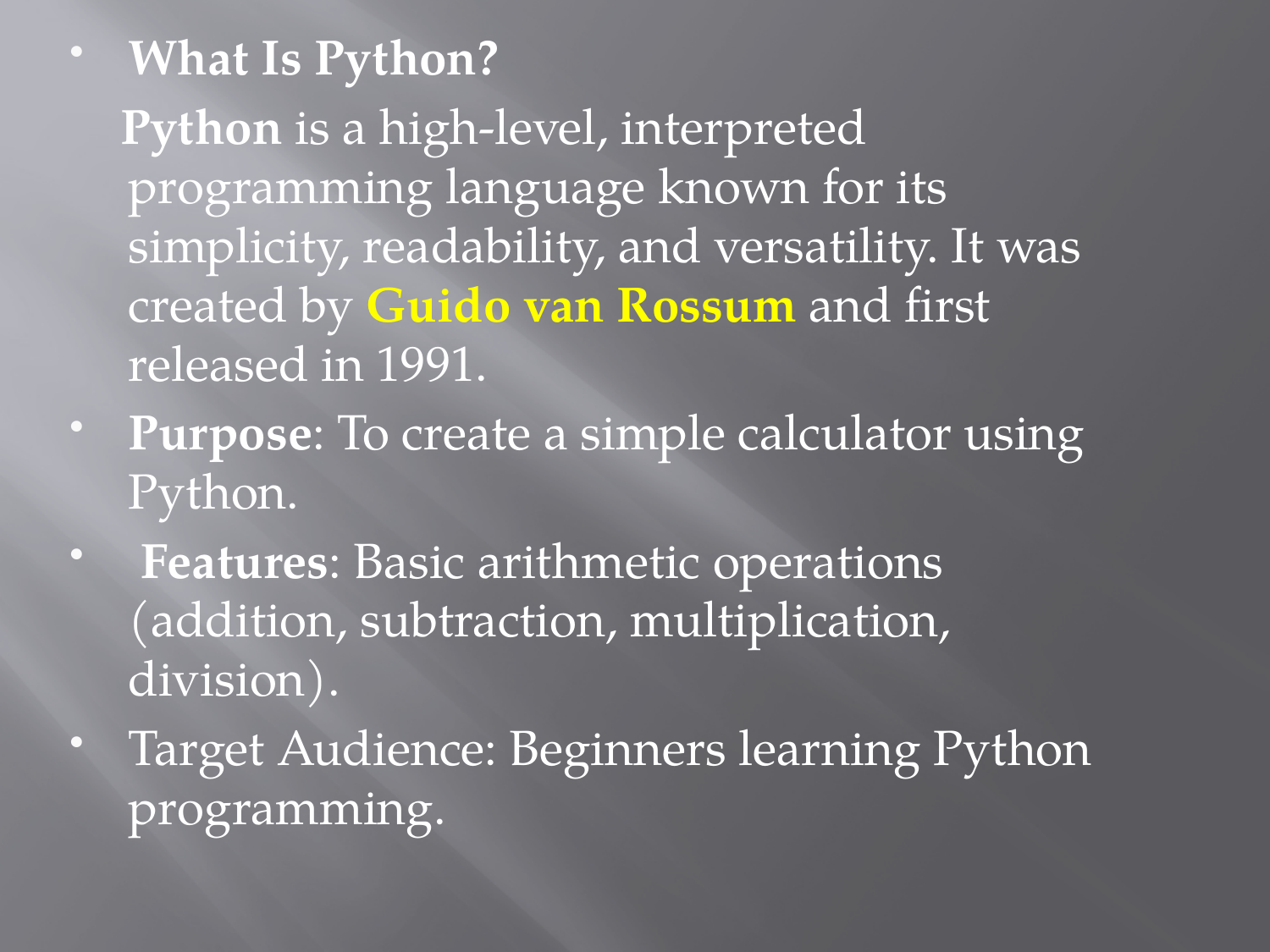

What Is Python?
    Python is a high-level, interpreted programming language known for its simplicity, readability, and versatility. It was created by Guido van Rossum and first released in 1991.
Purpose: To create a simple calculator using Python.
 Features: Basic arithmetic operations (addition, subtraction, multiplication, division).
Target Audience: Beginners learning Python programming.